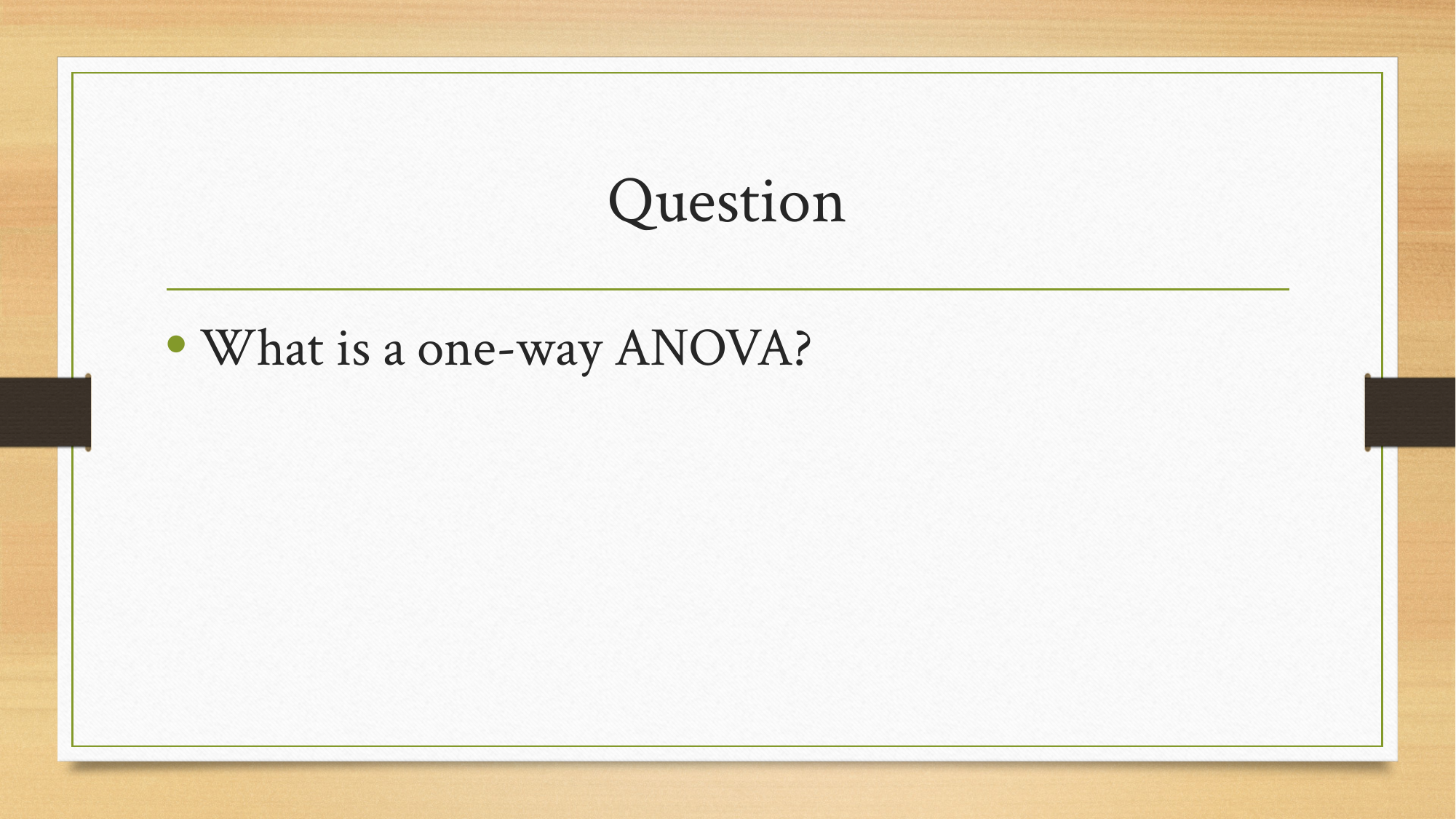

# Question
What is a one-way ANOVA?